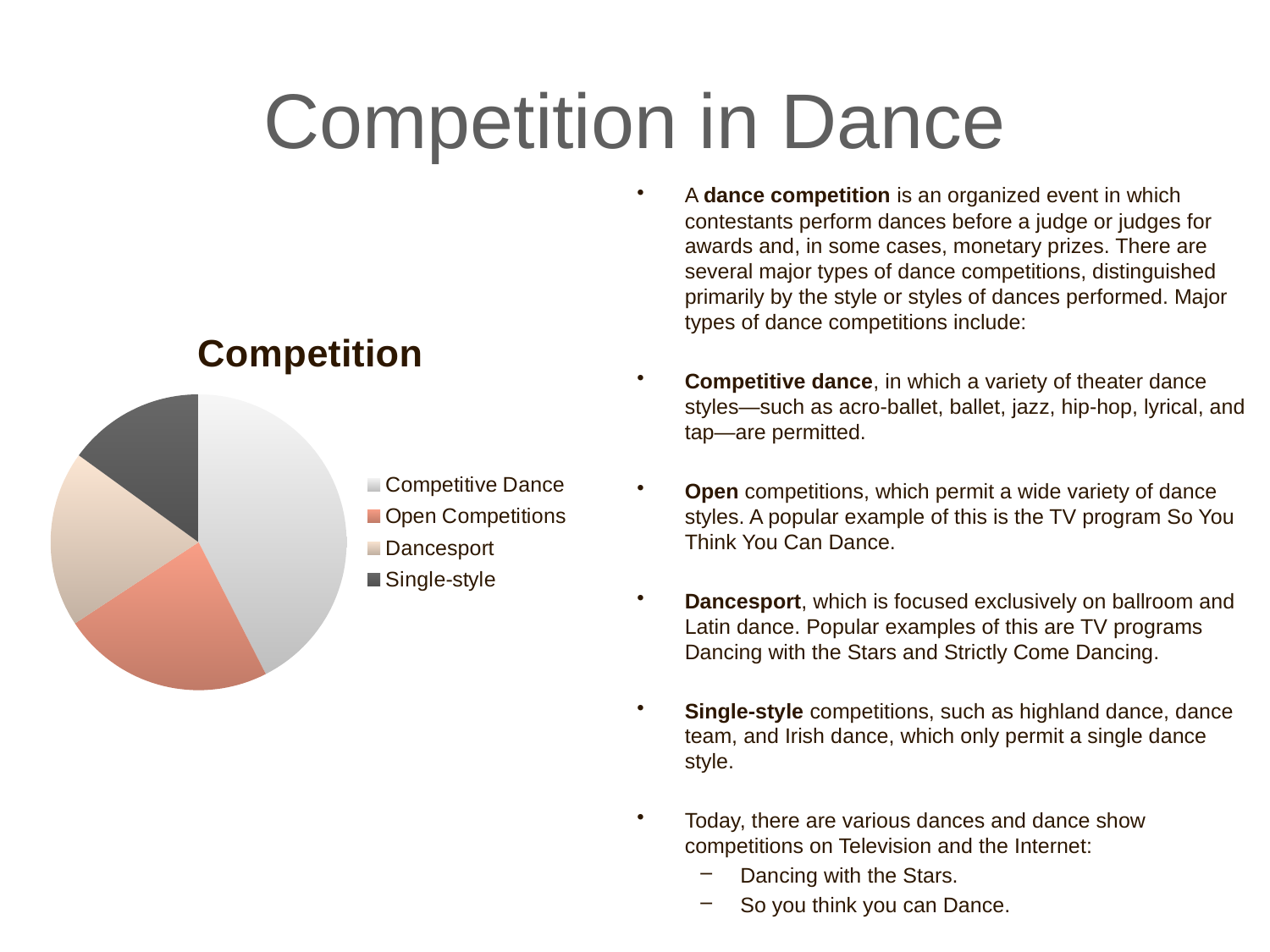

# Competition in Dance
A dance competition is an organized event in which contestants perform dances before a judge or judges for awards and, in some cases, monetary prizes. There are several major types of dance competitions, distinguished primarily by the style or styles of dances performed. Major types of dance competitions include:

Competitive dance, in which a variety of theater dance styles—such as acro-ballet, ballet, jazz, hip-hop, lyrical, and tap—are permitted.

Open competitions, which permit a wide variety of dance styles. A popular example of this is the TV program So You Think You Can Dance.

Dancesport, which is focused exclusively on ballroom and Latin dance. Popular examples of this are TV programs Dancing with the Stars and Strictly Come Dancing.

Single-style competitions, such as highland dance, dance team, and Irish dance, which only permit a single dance style.

Today, there are various dances and dance show competitions on Television and the Internet:
Dancing with the Stars.
So you think you can Dance.

### Chart: Competition

| Category | Percentage of Competition |
|---|---|
| Competitive Dance | 0.425 |
| Open Competitions | 0.2325 |
| Dancesport | 0.1925 |
| Single-style | 0.15 |